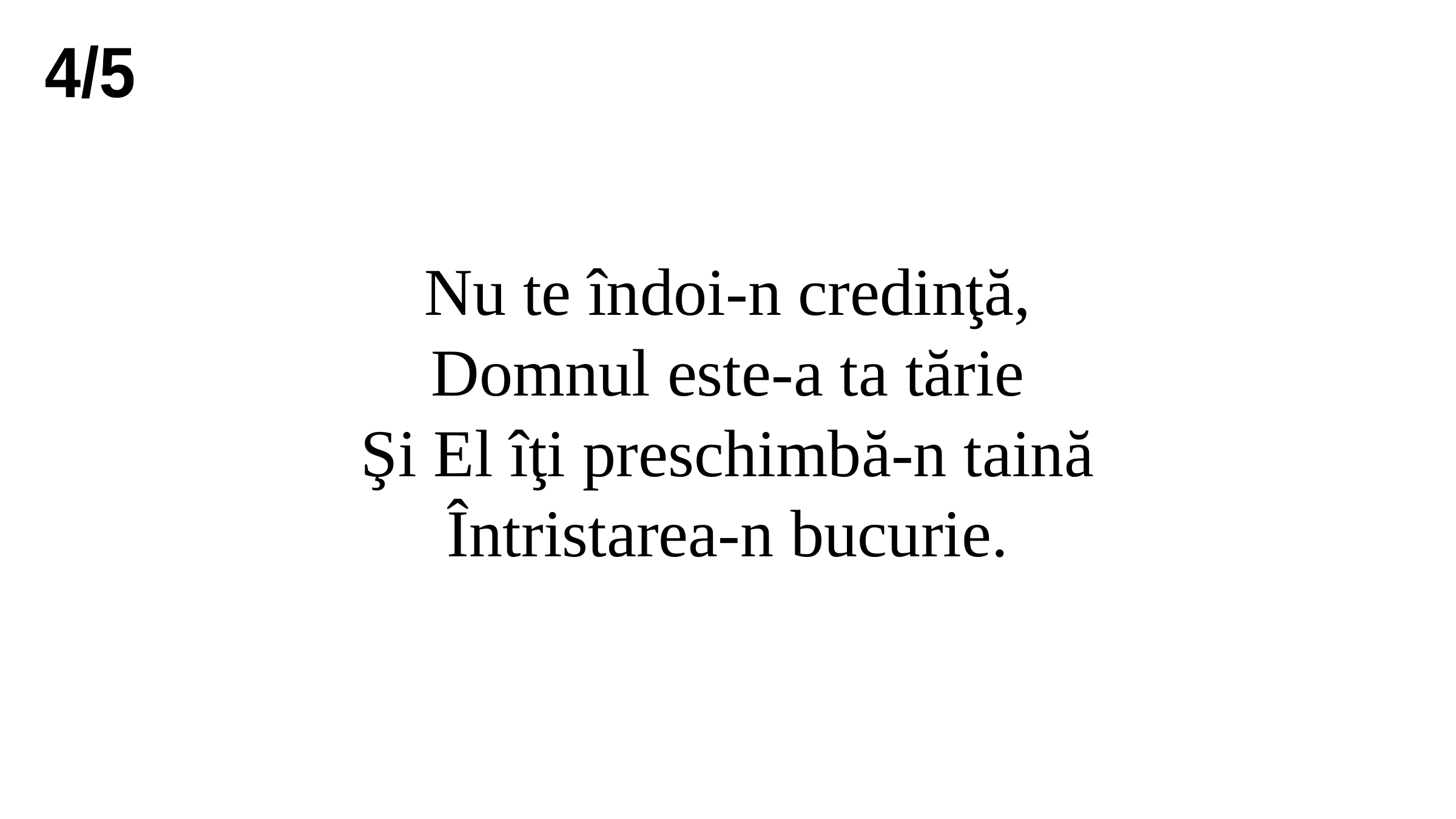

4/5
Nu te îndoi-n credinţă,
Domnul este-a ta tărie
Şi El îţi preschimbă-n taină
Întristarea-n bucurie.